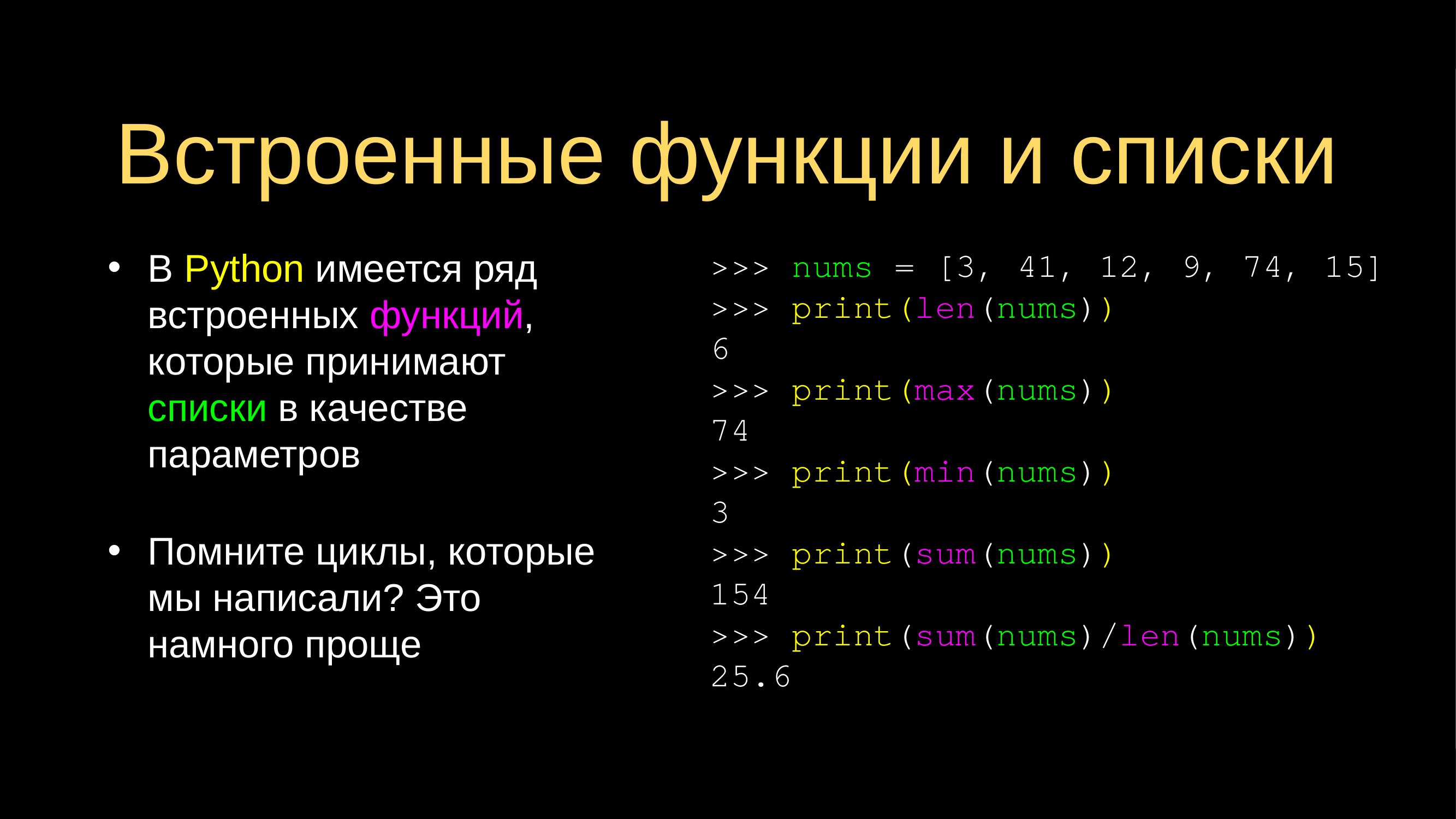

# Встроенные функции и списки
>>> nums = [3, 41, 12, 9, 74, 15]
>>> print(len(nums))
6
>>> print(max(nums))
74
>>> print(min(nums))
3
>>> print(sum(nums))
154
>>> print(sum(nums)/len(nums))
25.6
В Python имеется ряд встроенных функций, которые принимают списки в качестве параметров
Помните циклы, которые мы написали? Это намного проще